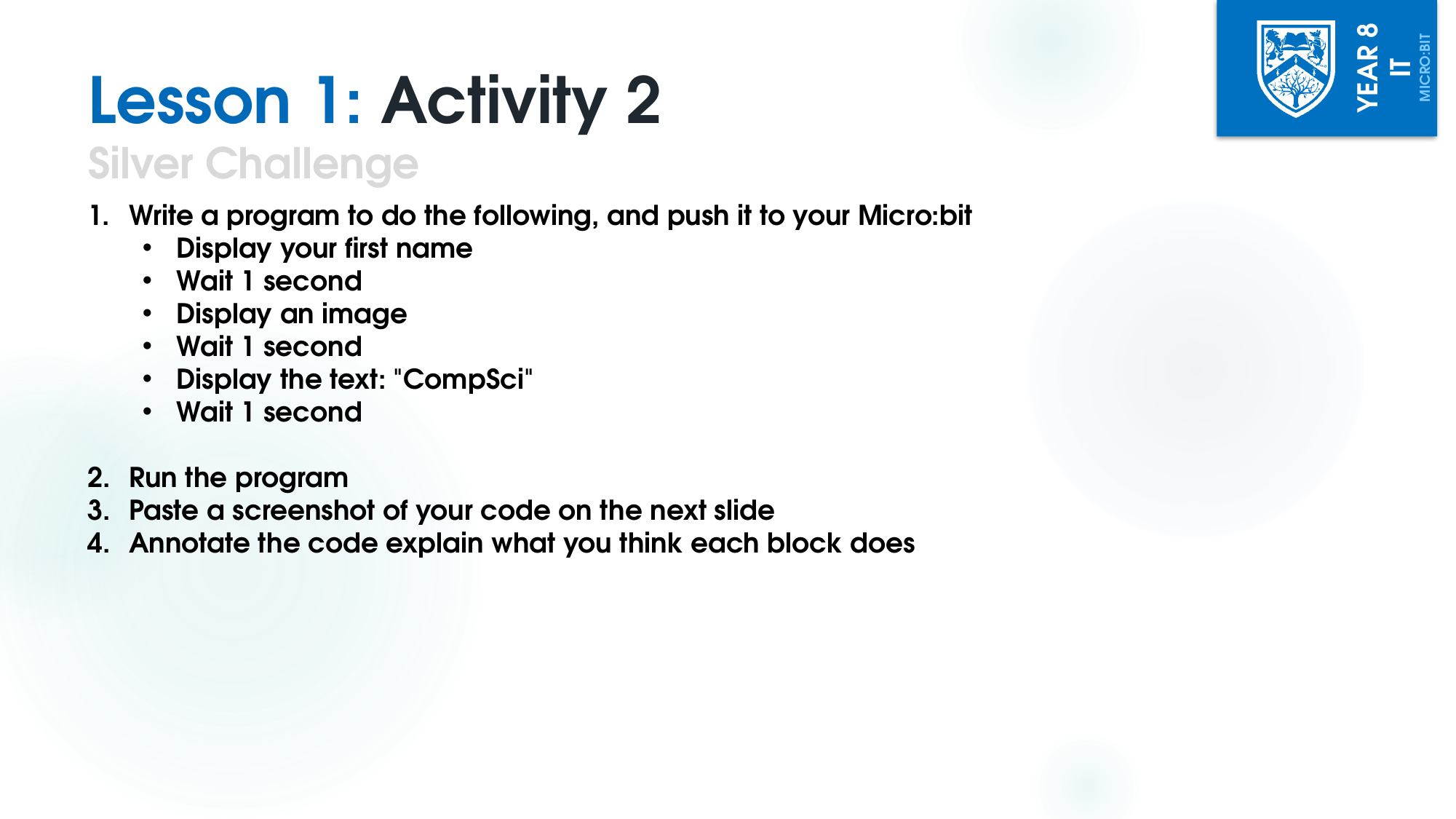

# Lesson 1: Activity 2 Silver Challenge
Write a program to do the following, and push it to your Micro:bit
Display your first name
Wait 1 second
Display an image
Wait 1 second
Display the text: "CompSci"
Wait 1 second

Run the program
Paste a screenshot of your code on the next slide
Annotate the code explain what you think each block does